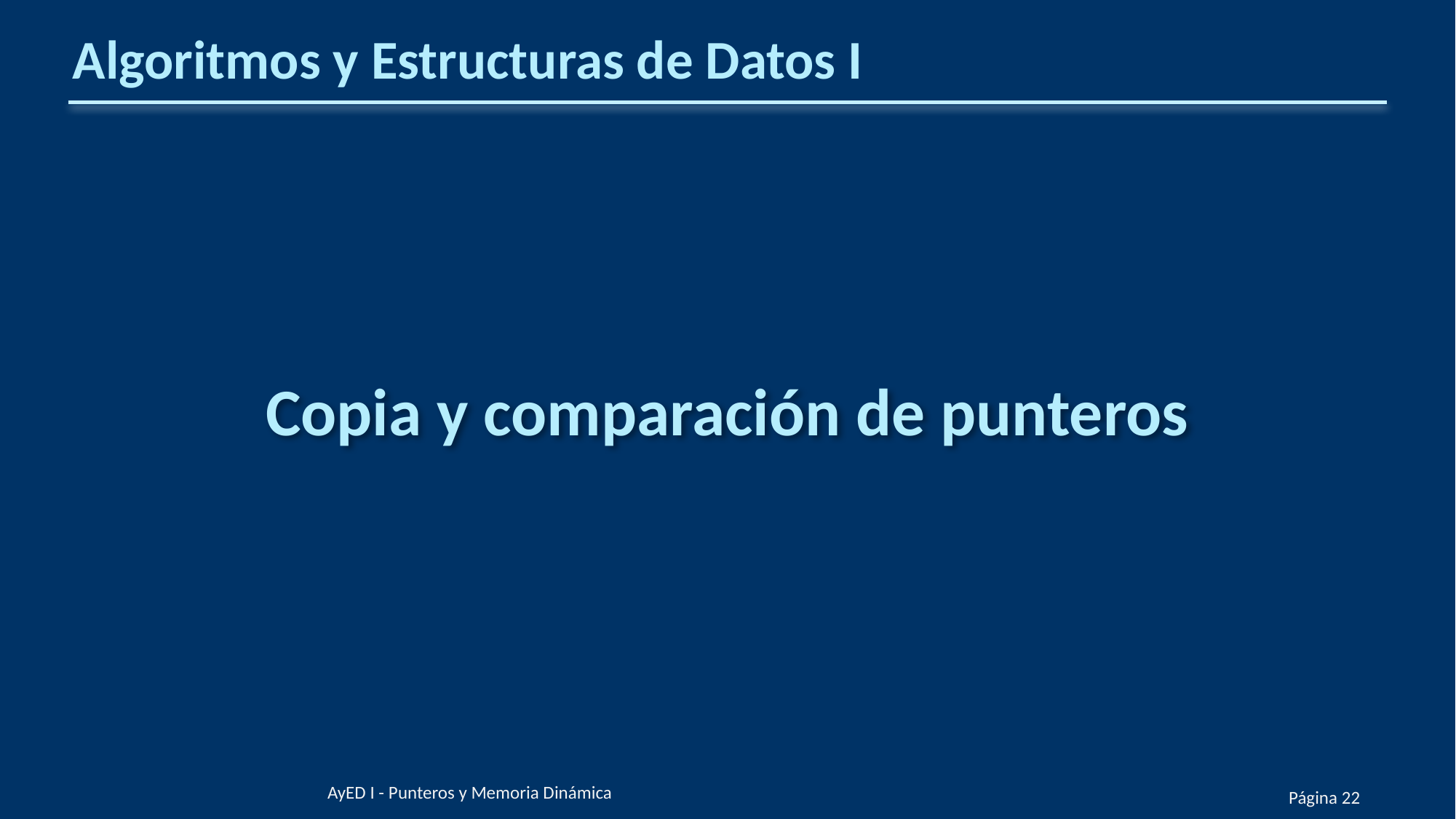

Algoritmos y Estructuras de Datos I
Copia y comparación de punteros
AyED I - Punteros y Memoria Dinámica
Página 22